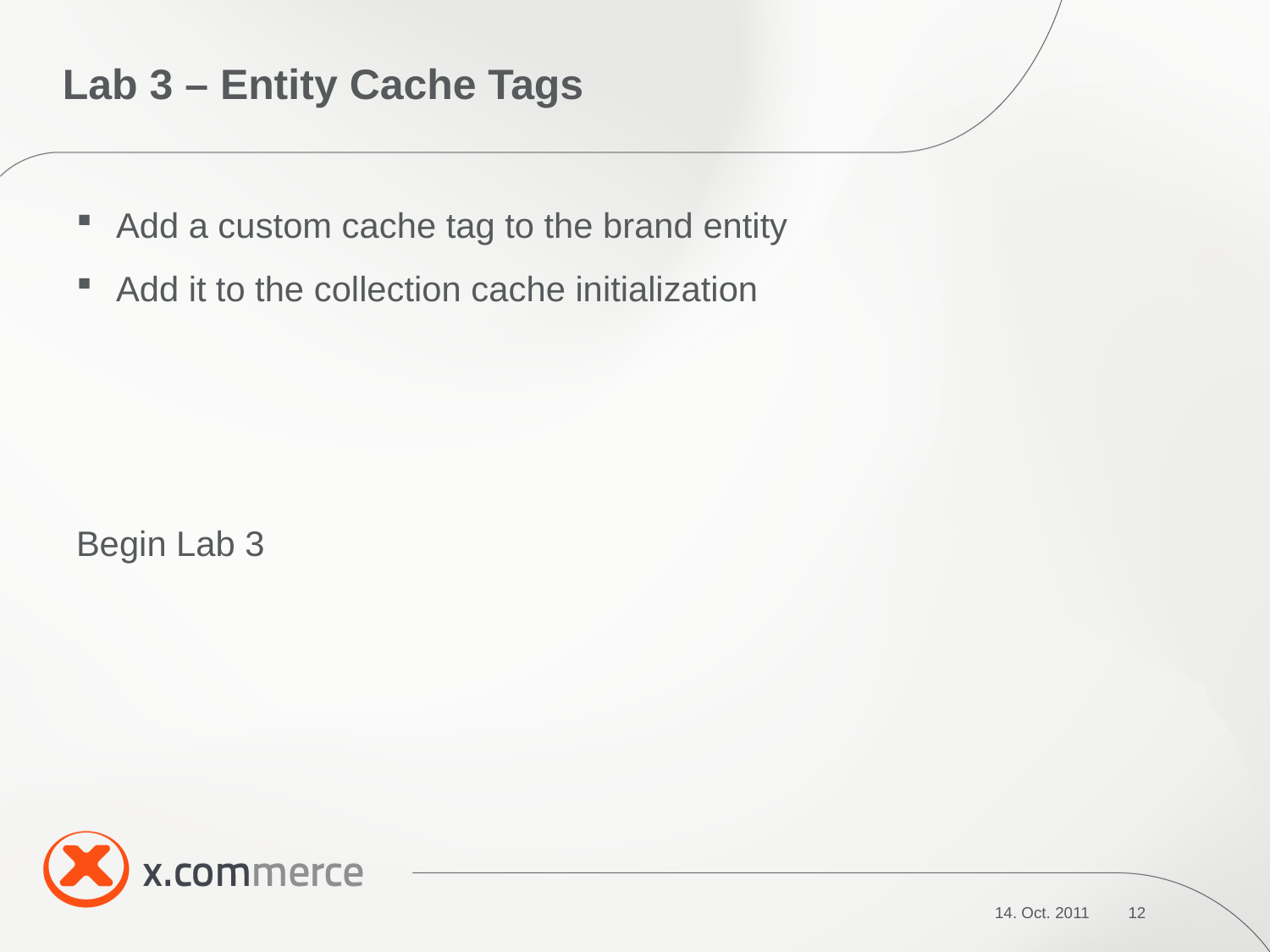

# Lab 3 – Entity Cache Tags
Add a custom cache tag to the brand entity
Add it to the collection cache initialization

Begin Lab 3

14. Oct. 2011
12